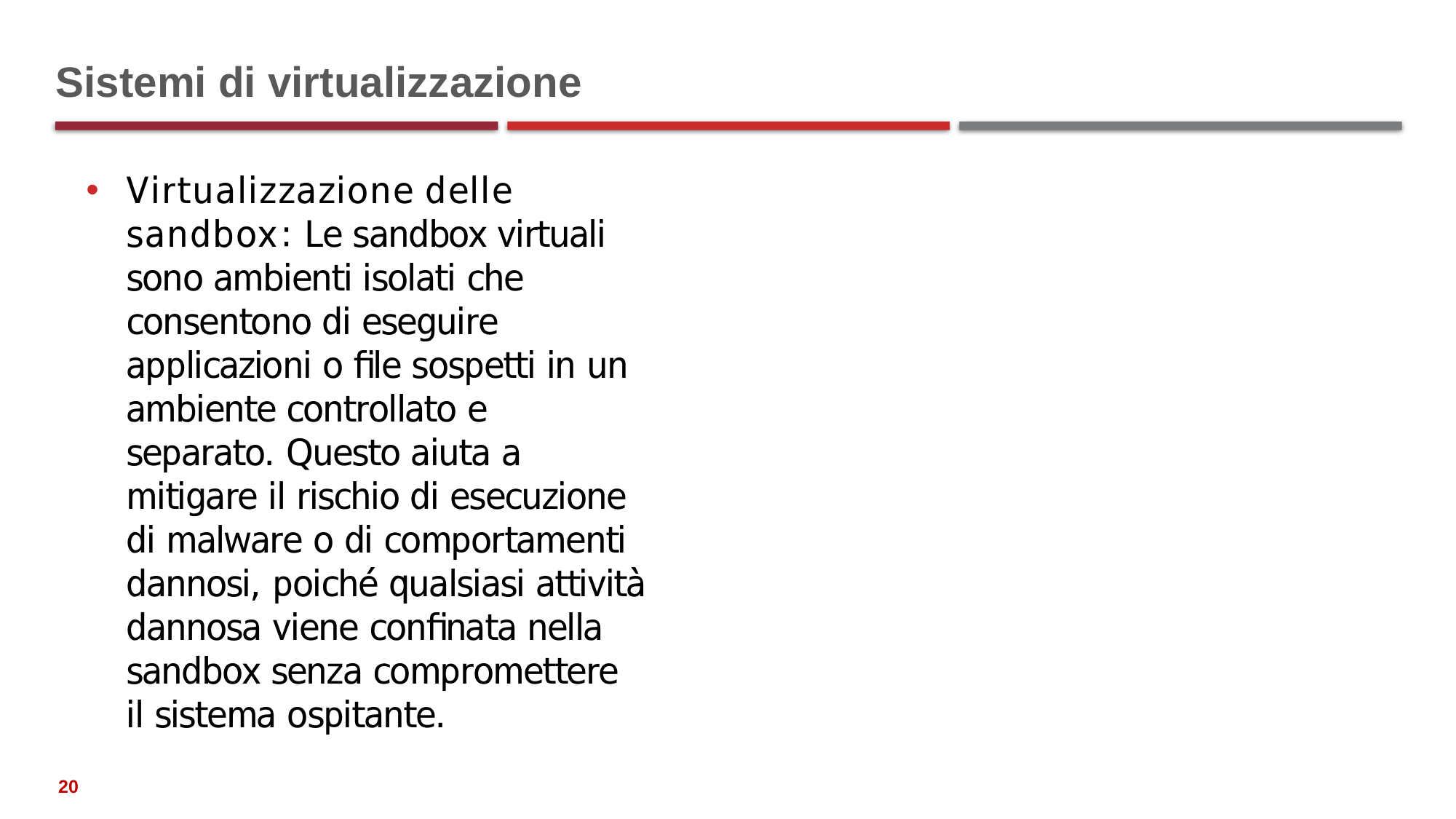

# Sistemi di virtualizzazione
Virtualizzazione delle sandbox: Le sandbox virtuali sono ambienti isolati che consentono di eseguire applicazioni o file sospetti in un ambiente controllato e separato. Questo aiuta a mitigare il rischio di esecuzione di malware o di comportamenti dannosi, poiché qualsiasi attività dannosa viene confinata nella sandbox senza compromettere il sistema ospitante.
20